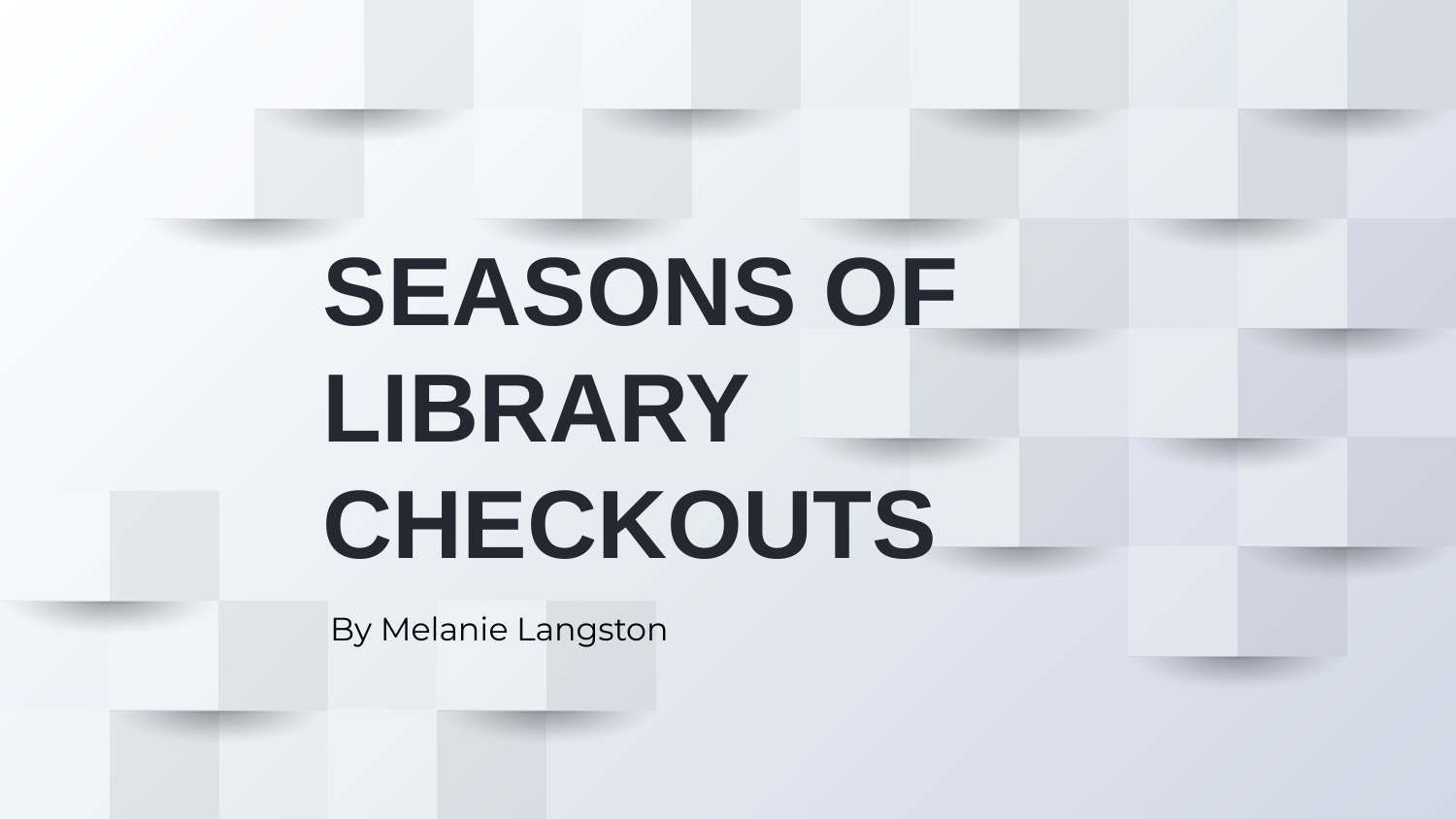

# SEASONS OF LIBRARY CHECKOUTS
By Melanie Langston